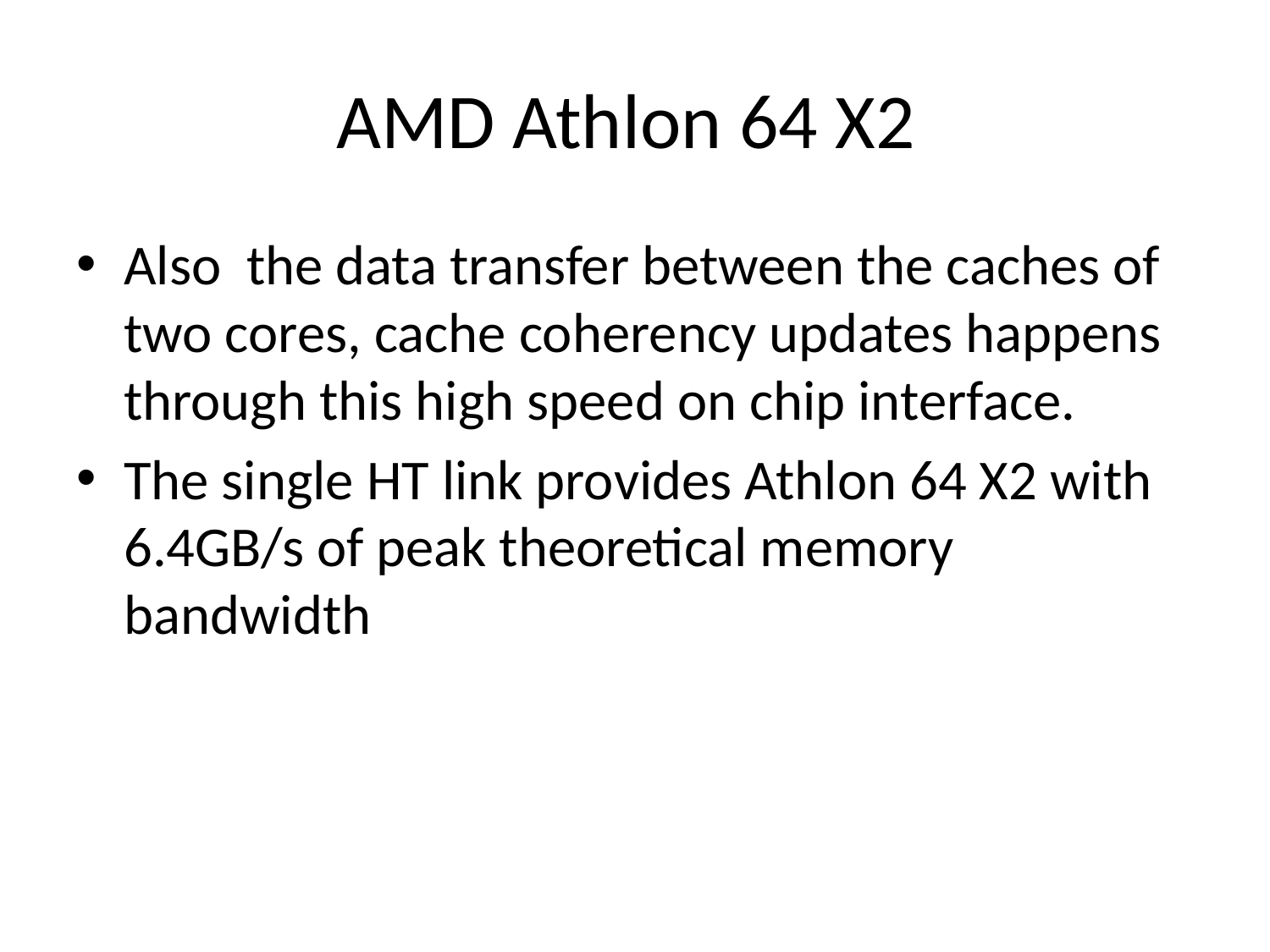

# AMD Athlon 64 X2
Also  the data transfer between the caches of two cores, cache coherency updates happens through this high speed on chip interface.
The single HT link provides Athlon 64 X2 with 6.4GB/s of peak theoretical memory bandwidth